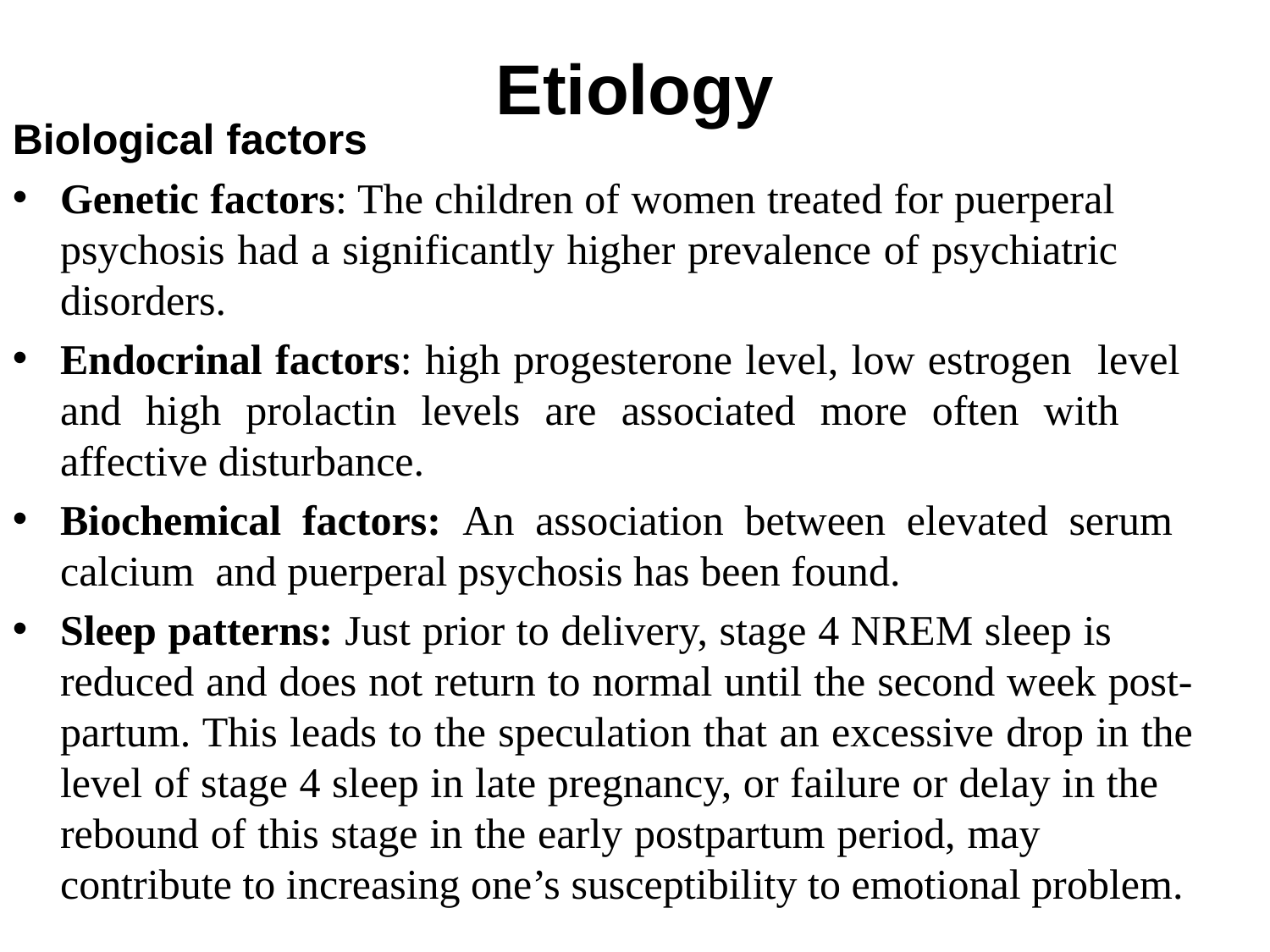

# Etiology
Biological factors
Genetic factors: The children of women treated for puerperal        psychosis had a significantly higher prevalence of psychiatric       disorders.
Endocrinal factors: high progesterone level, low estrogen  level  and high prolactin levels are associated more often with    affective disturbance.
Biochemical factors: An association between elevated serum  calcium  and puerperal psychosis has been found.
Sleep patterns: Just prior to delivery, stage 4 NREM sleep is        reduced and does not return to normal until the second week post-partum. This leads to the speculation that an excessive drop in the level of stage 4 sleep in late pregnancy, or failure or delay in the    rebound of this stage in the early postpartum period, may              contribute to increasing one’s susceptibility to emotional problem.